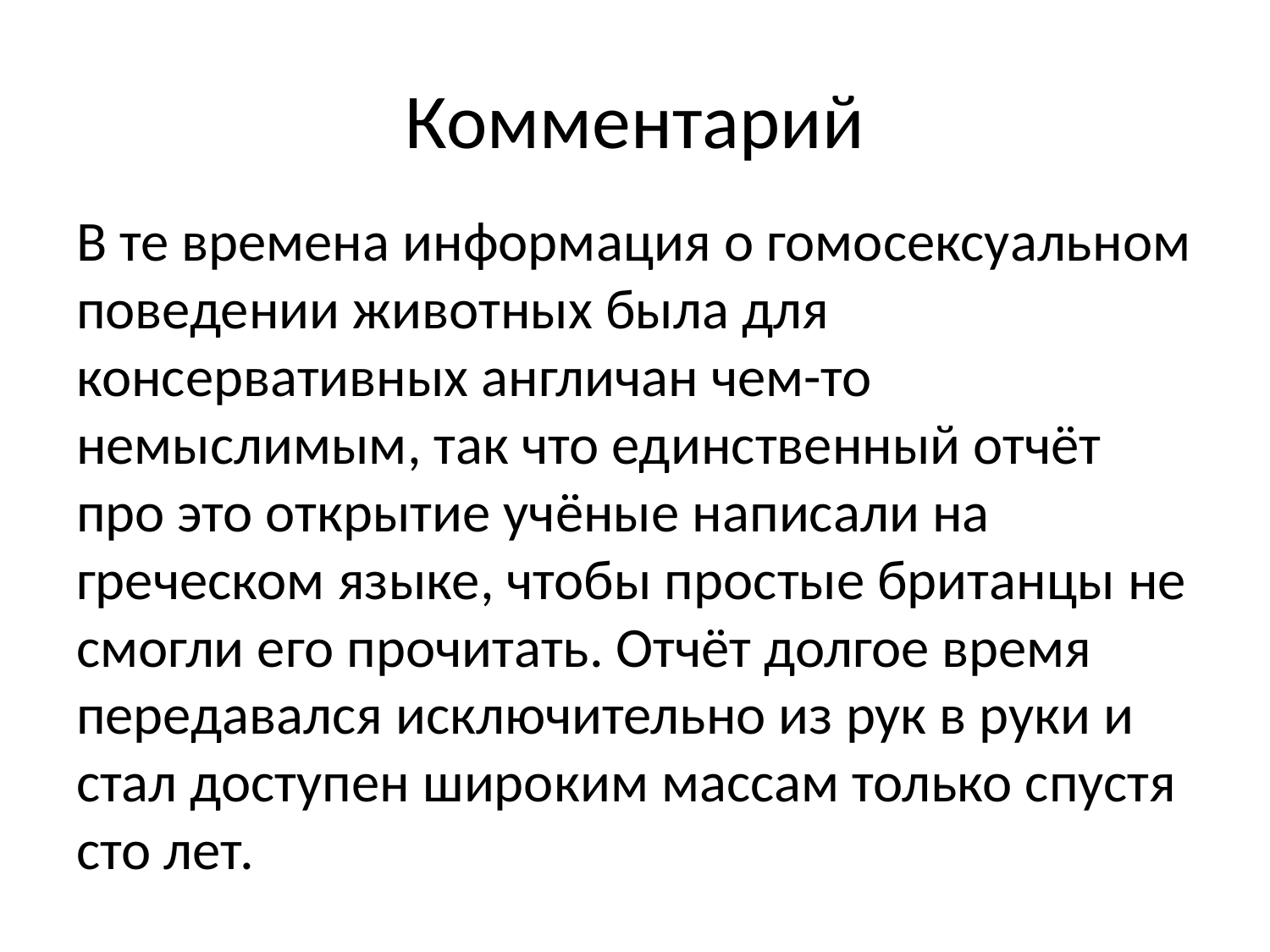

# Комментарий
В те времена информация о гомосексуальном поведении животных была для консервативных англичан чем-то немыслимым, так что единственный отчёт про это открытие учёные написали на греческом языке, чтобы простые британцы не смогли его прочитать. Отчёт долгое время передавался исключительно из рук в руки и стал доступен широким массам только спустя сто лет.